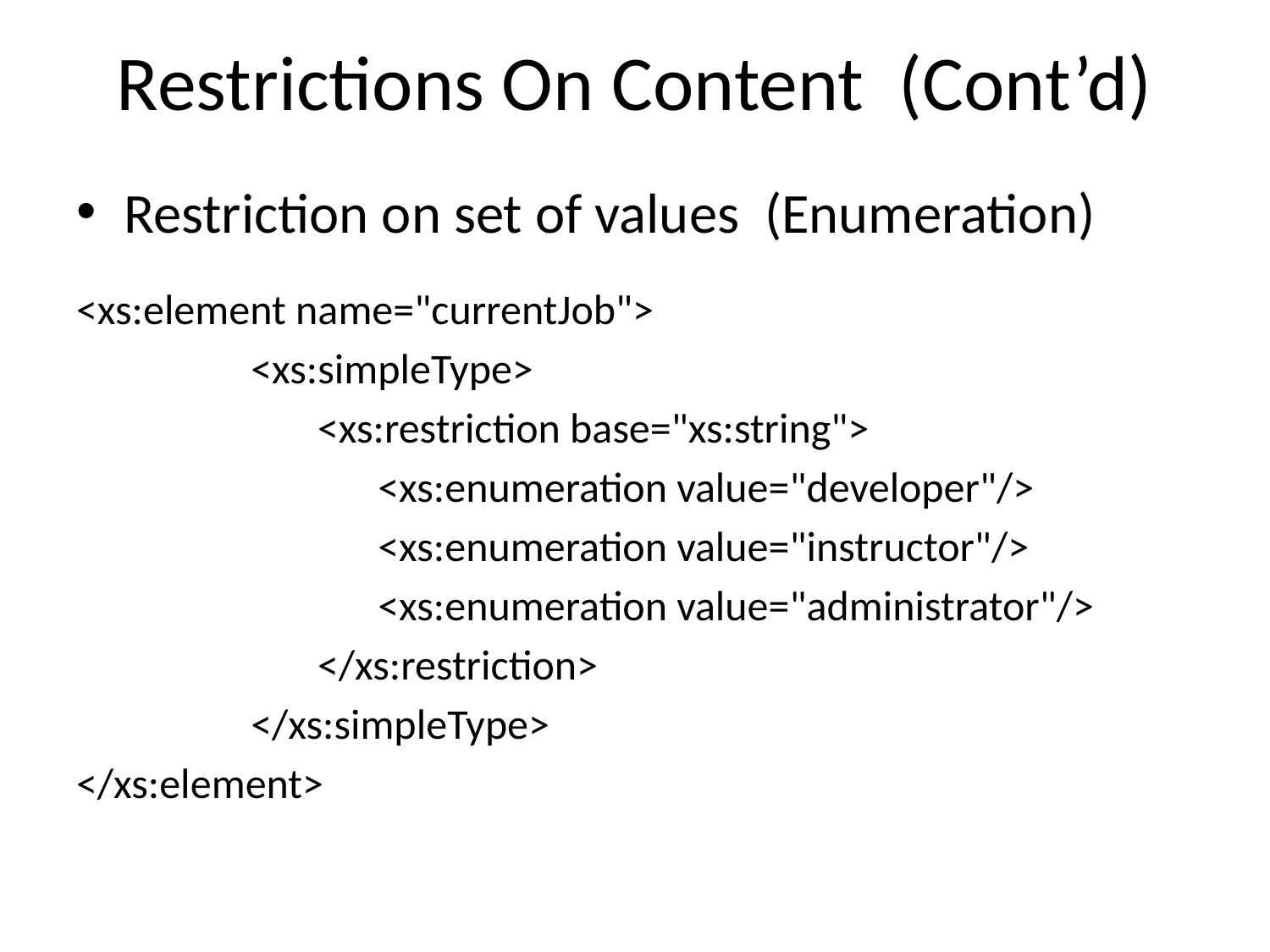

# Restrictions On Content  (Cont’d)
Restriction on set of values  (Enumeration)

<xs:element name="currentJob">
		<xs:simpleType>
		       <xs:restriction base="xs:string">
			<xs:enumeration value="developer"/>
			<xs:enumeration value="instructor"/>
			<xs:enumeration value="administrator"/>
		       </xs:restriction>
		</xs:simpleType>
</xs:element>